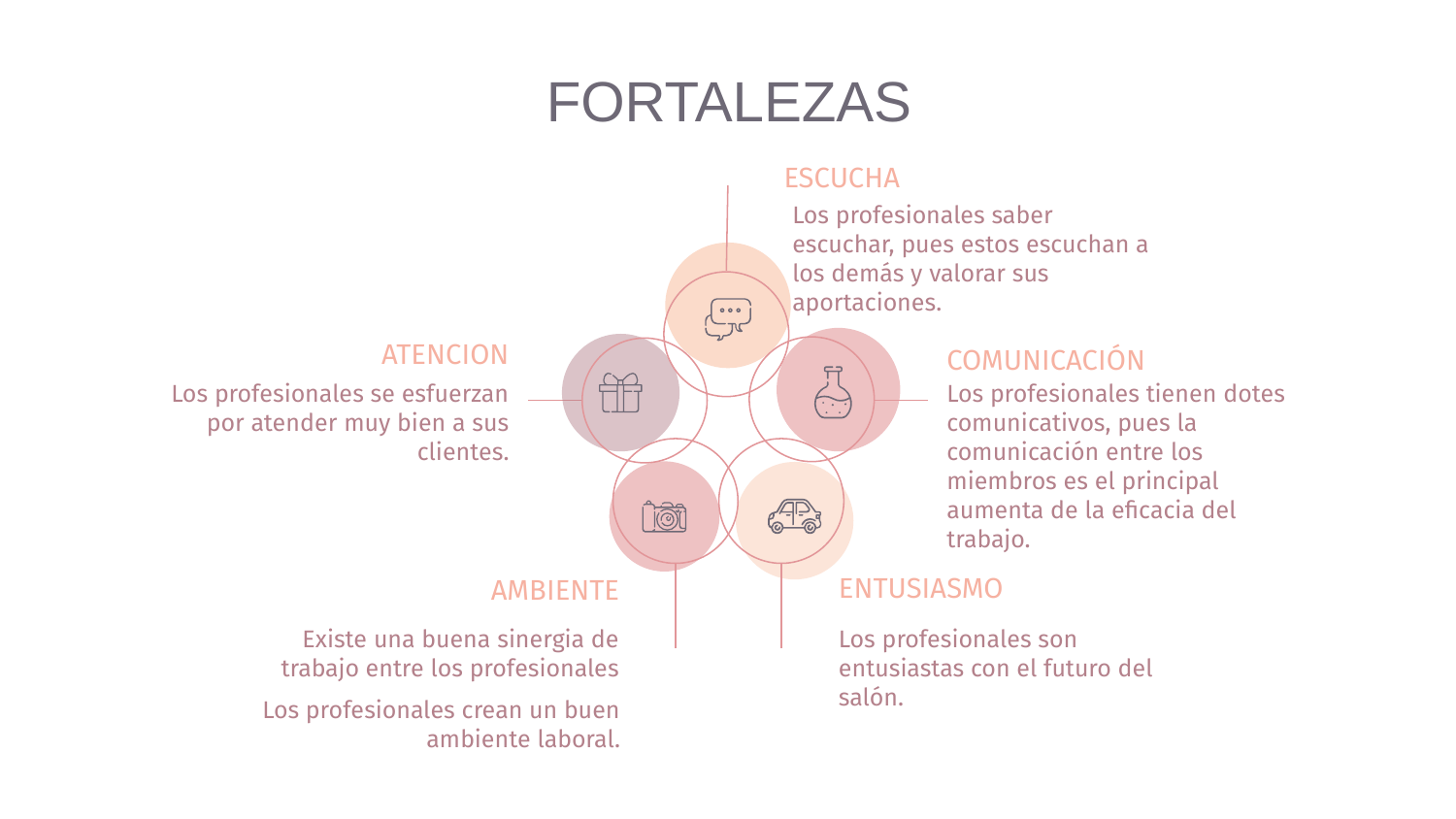

# FORTALEZAS
ESCUCHA

Los profesionales saber escuchar, pues estos escuchan a los demás y valorar sus aportaciones.

ATENCION
COMUNICACIÓN
Los profesionales se esfuerzan por atender muy bien a sus clientes.
Los profesionales tienen dotes comunicativos, pues la comunicación entre los miembros es el principal aumenta de la eficacia del trabajo.
AMBIENTE
ENTUSIASMO
Existe una buena sinergia de trabajo entre los profesionales
Los profesionales son entusiastas con el futuro del salón.
Los profesionales crean un buen ambiente laboral.